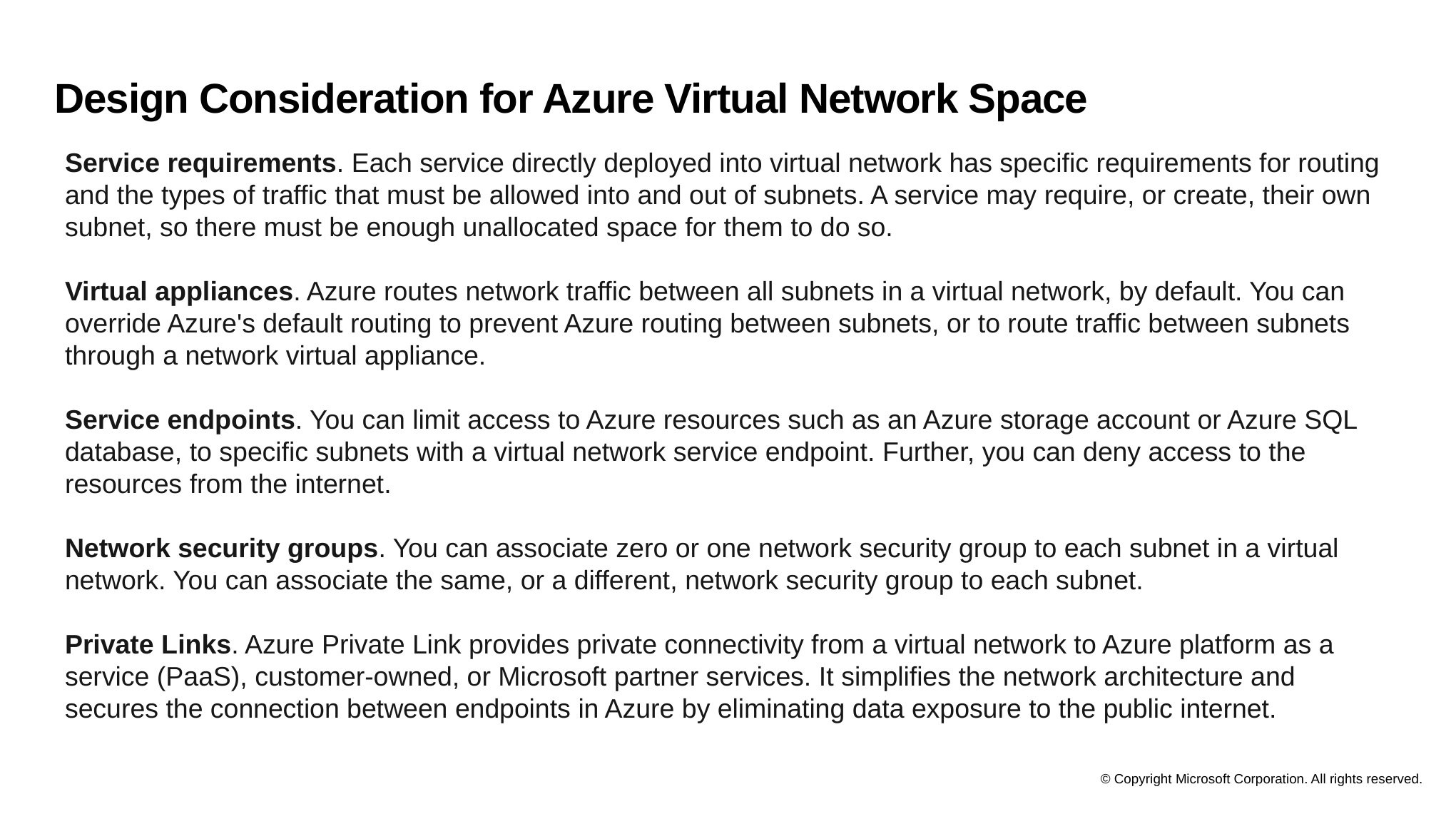

# Design Consideration for Azure Virtual Network Space
Service requirements. Each service directly deployed into virtual network has specific requirements for routing and the types of traffic that must be allowed into and out of subnets. A service may require, or create, their own subnet, so there must be enough unallocated space for them to do so.

Virtual appliances. Azure routes network traffic between all subnets in a virtual network, by default. You can override Azure's default routing to prevent Azure routing between subnets, or to route traffic between subnets through a network virtual appliance.

Service endpoints. You can limit access to Azure resources such as an Azure storage account or Azure SQL database, to specific subnets with a virtual network service endpoint. Further, you can deny access to the resources from the internet.

Network security groups. You can associate zero or one network security group to each subnet in a virtual network. You can associate the same, or a different, network security group to each subnet.

Private Links. Azure Private Link provides private connectivity from a virtual network to Azure platform as a service (PaaS), customer-owned, or Microsoft partner services. It simplifies the network architecture and secures the connection between endpoints in Azure by eliminating data exposure to the public internet.